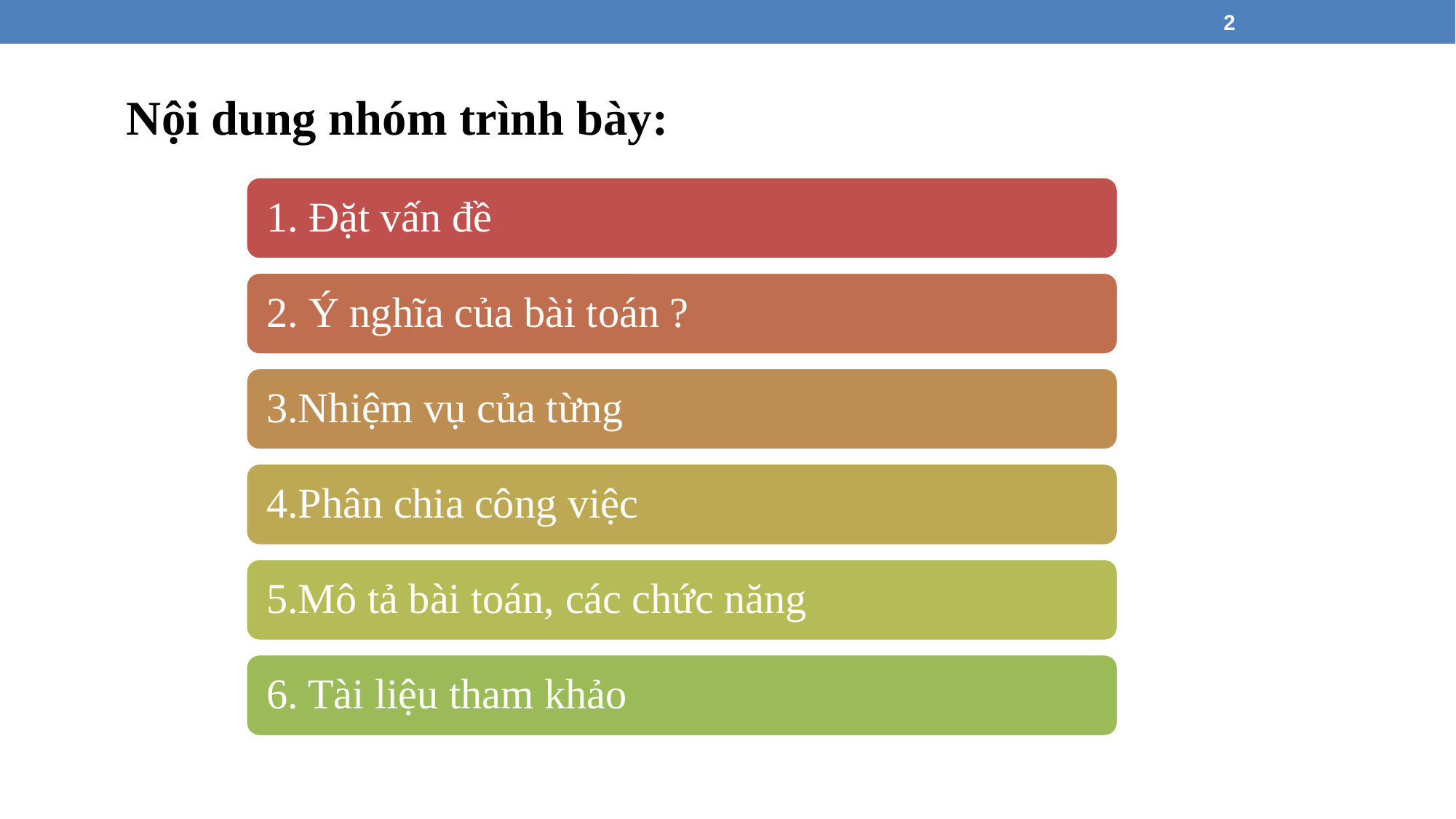

2
Nội dung nhóm trình bày:
1. Đặt vấn đề
2. Ý nghĩa của bài toán ?
3.Nhiệm vụ của từng
4.Phân chia công việc
5.Mô tả bài toán, các chức năng
6. Tài liệu tham khảo